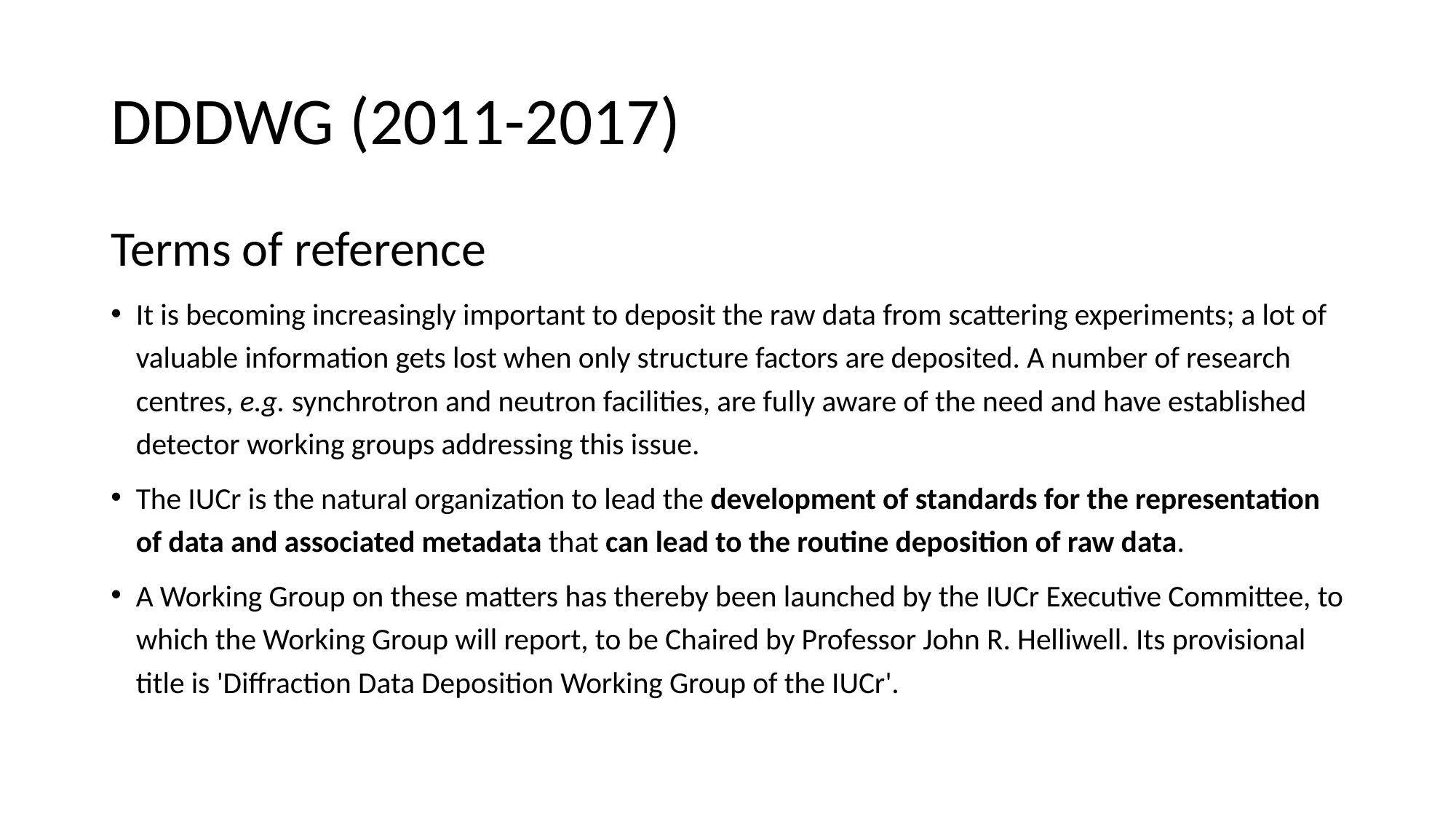

# DDDWG (2011-2017)
Terms of reference
It is becoming increasingly important to deposit the raw data from scattering experiments; a lot of valuable information gets lost when only structure factors are deposited. A number of research centres, e.g. synchrotron and neutron facilities, are fully aware of the need and have established detector working groups addressing this issue.
The IUCr is the natural organization to lead the development of standards for the representation of data and associated metadata that can lead to the routine deposition of raw data.
A Working Group on these matters has thereby been launched by the IUCr Executive Committee, to which the Working Group will report, to be Chaired by Professor John R. Helliwell. Its provisional title is 'Diffraction Data Deposition Working Group of the IUCr'.